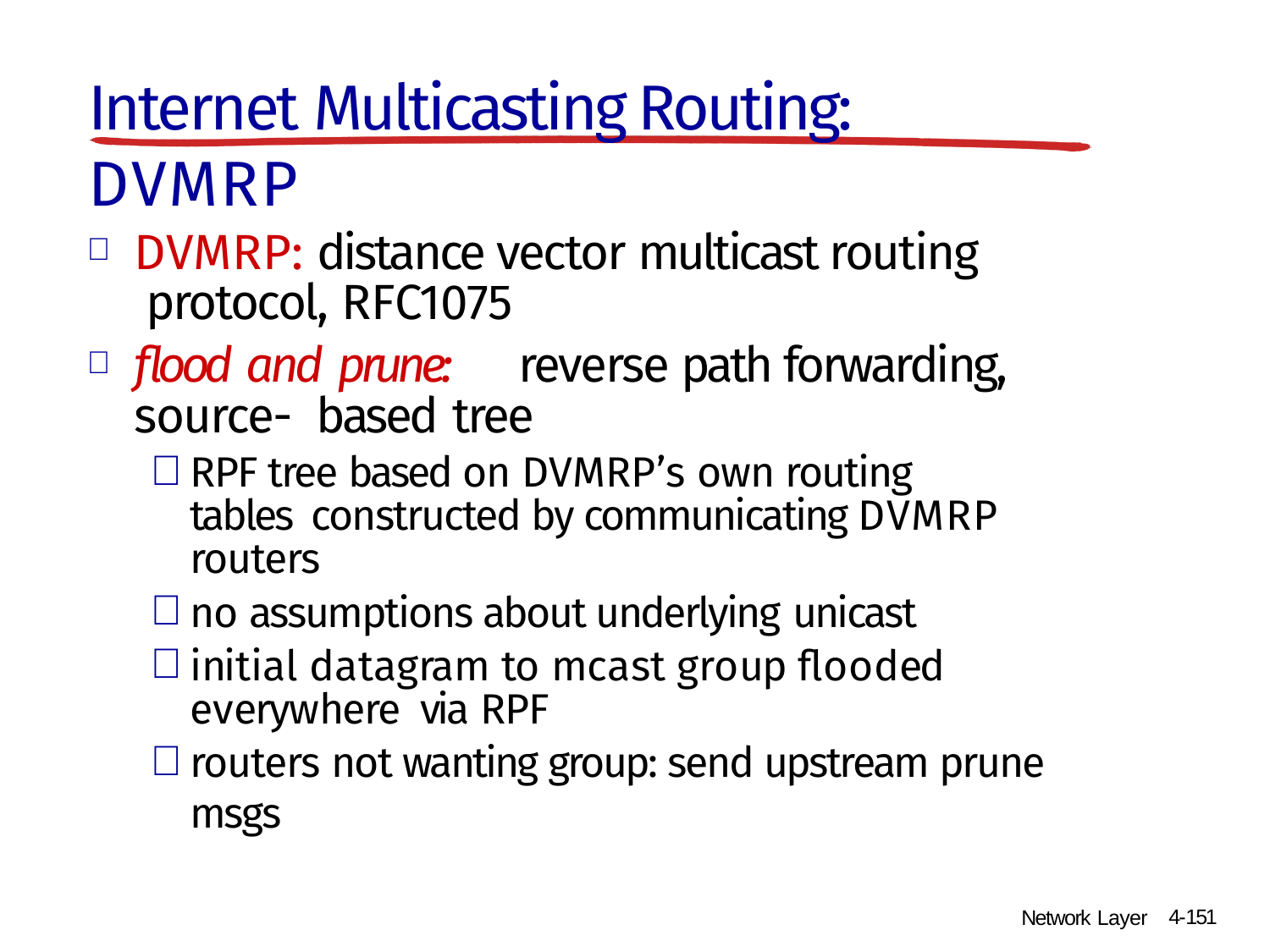

# Internet Multicasting Routing: DVMRP

DVMRP: distance vector multicast routing  protocol, RFC1075
flood and prune:	reverse path forwarding, source-  based tree
RPF tree based on DVMRP’s own routing tables  constructed by communicating DVMRP routers
no assumptions about underlying unicast
initial datagram to mcast group flooded	everywhere  via RPF
routers not wanting group: send upstream prune msgs
4-151
Network Layer